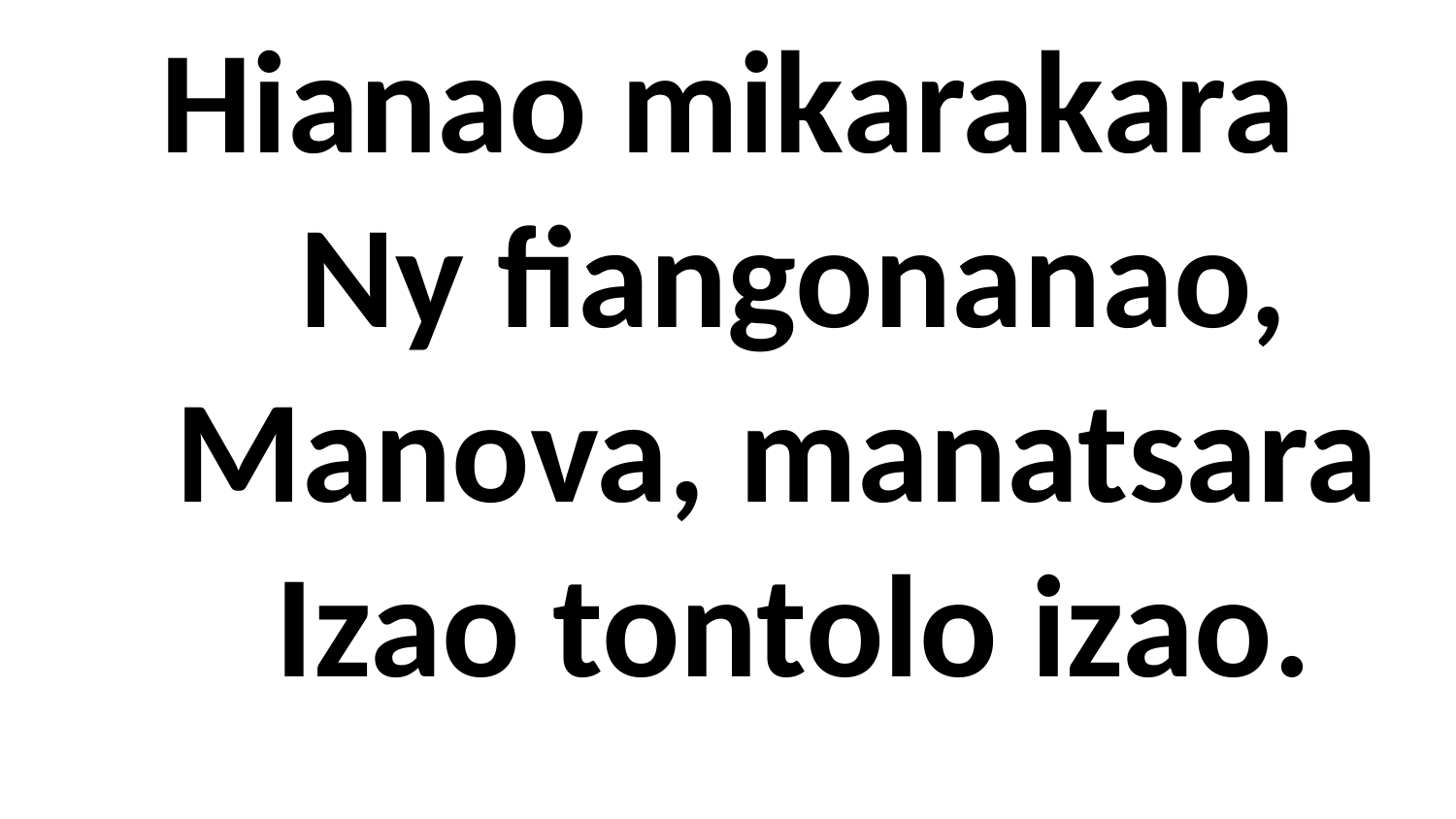

Hianao mikarakara
    Ny fiangonanao,
   Manova, manatsara
    Izao tontolo izao.